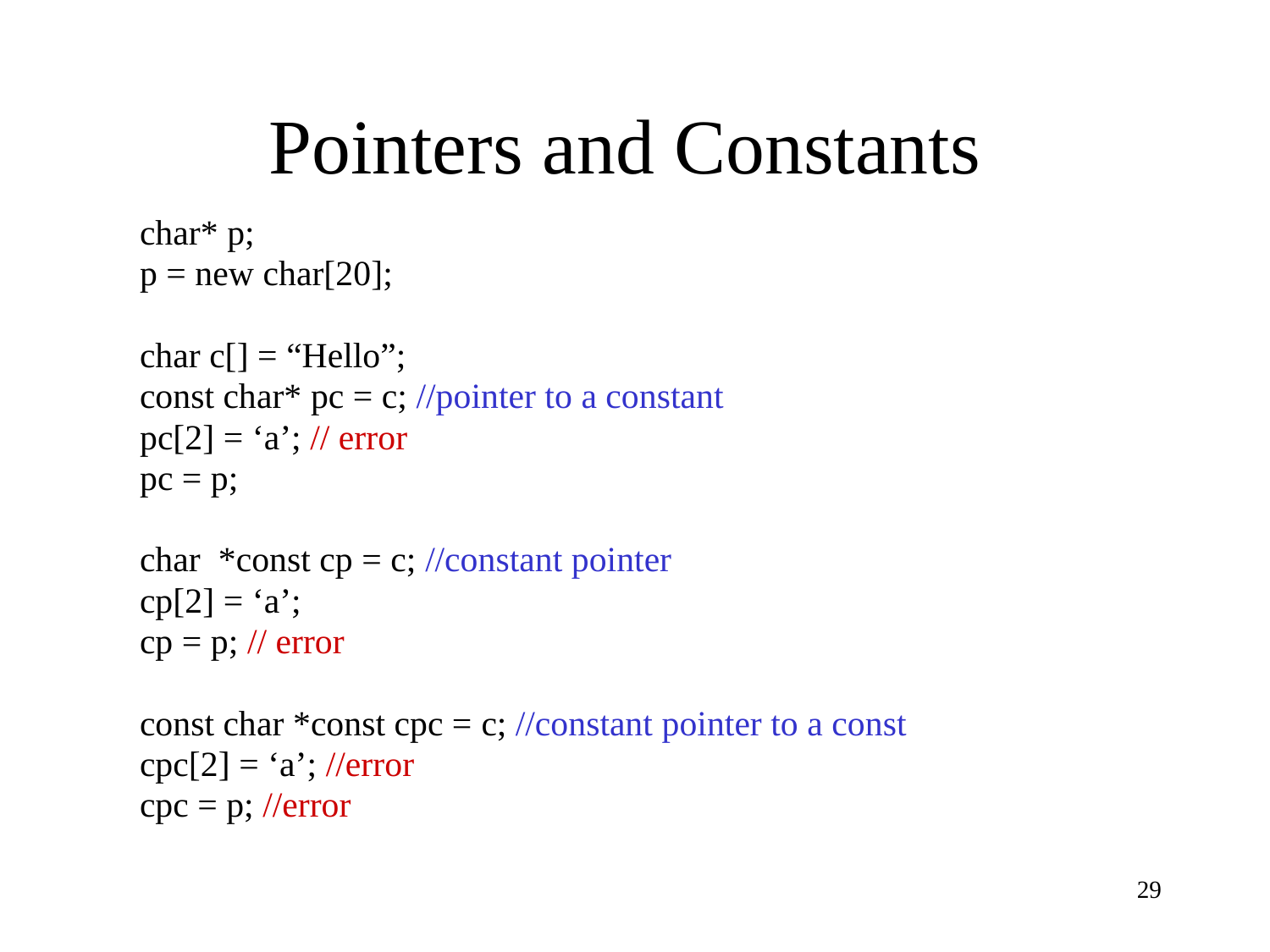

# Pointers and Constants
char* p;
p = new char[20];

char c[] = “Hello”;
const char* pc = c; //pointer to a constant
pc[2] = ‘a’; // error
pc = p;

char  *const cp = c; //constant pointer
cp[2] = ‘a’;
cp = p; // error

const char *const cpc = c; //constant pointer to a const
cpc[2] = ‘a’; //error
cpc = p; //error

29